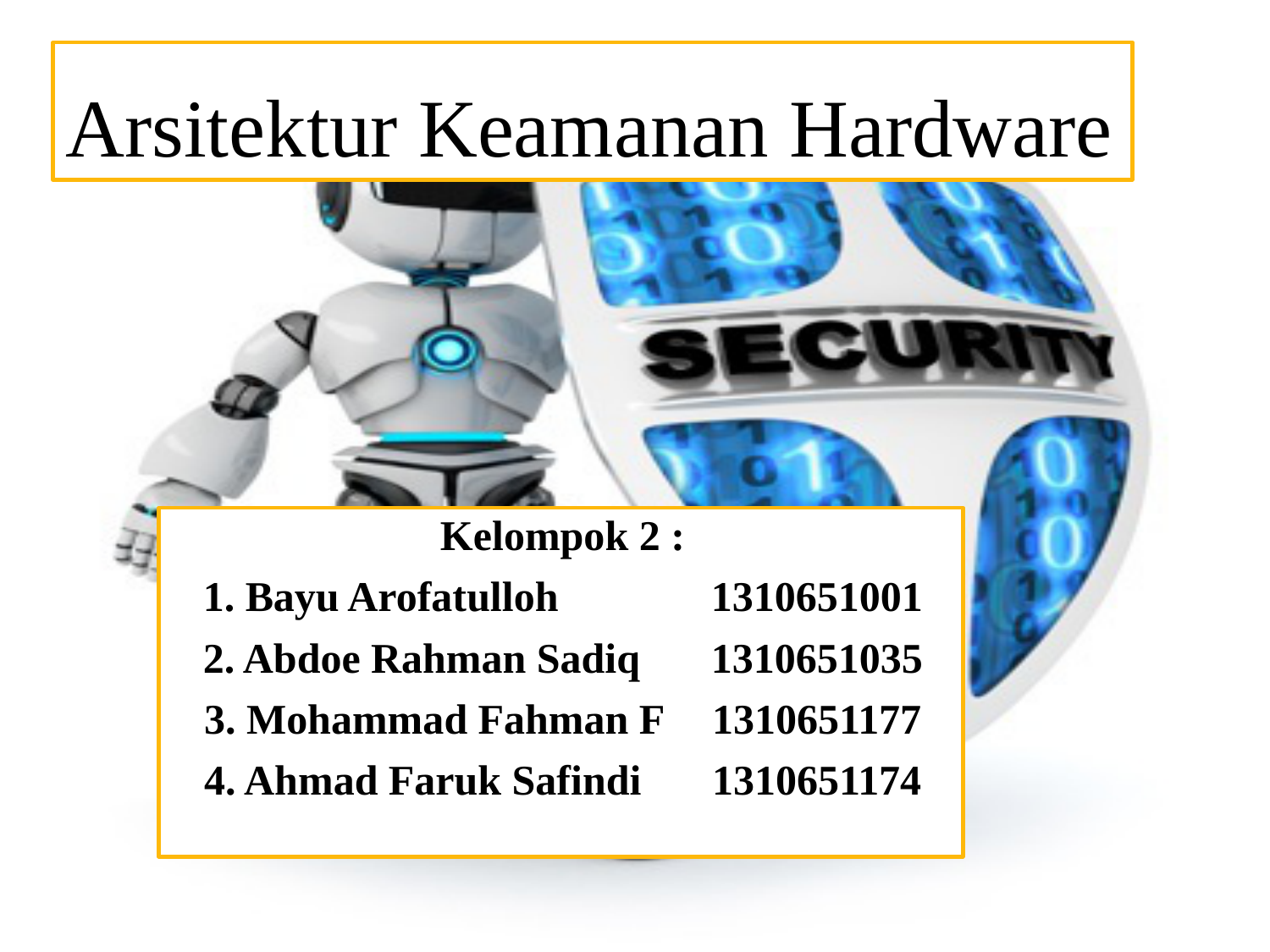

# Arsitektur Keamanan Hardware
Kelompok 2 :
1. Bayu Arofatulloh		1310651001
2. Abdoe Rahman Sadiq	1310651035
3. Mohammad Fahman F	1310651177
4. Ahmad Faruk Safindi	1310651174